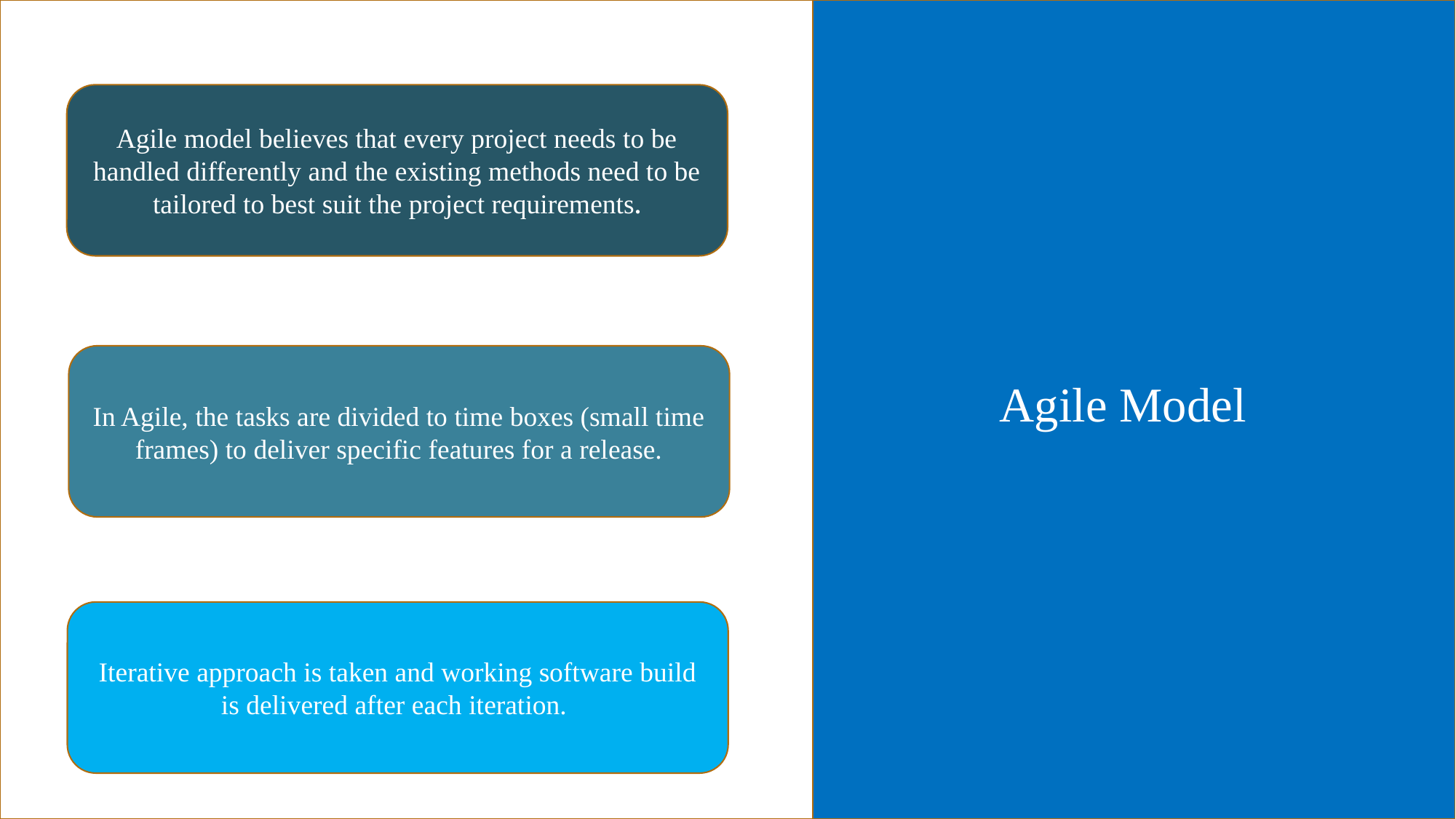

Agile model believes that every project needs to be handled differently and the existing methods need to be tailored to best suit the project requirements.
In Agile, the tasks are divided to time boxes (small time frames) to deliver specific features for a release.
Agile Model
Iterative approach is taken and working software build is delivered after each iteration.